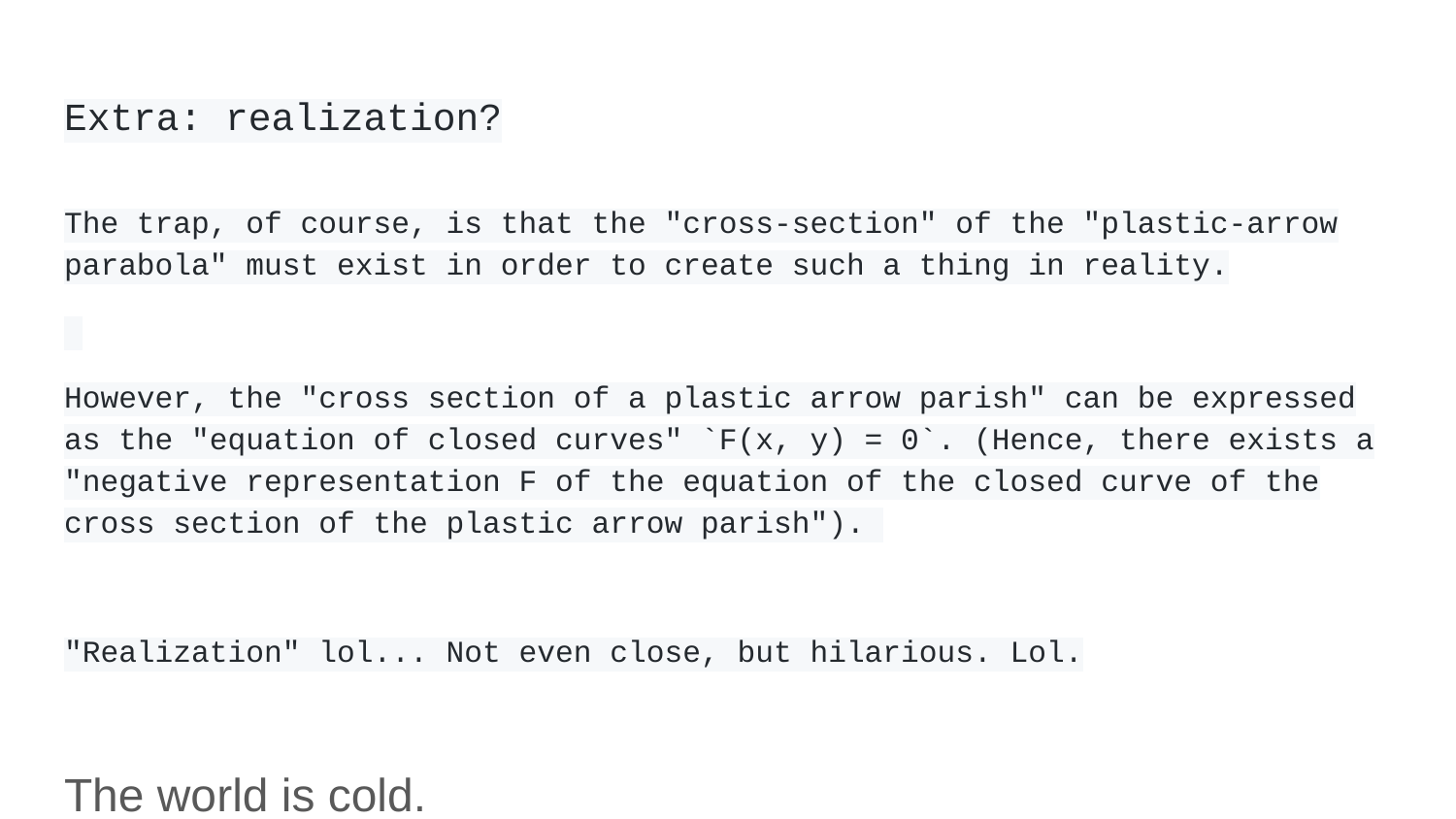

# Extra: realization?
The trap, of course, is that the "cross-section" of the "plastic-arrow parabola" must exist in order to create such a thing in reality.

However, the "cross section of a plastic arrow parish" can be expressed as the "equation of closed curves" `F(x, y) = 0`. (Hence, there exists a "negative representation F of the equation of the closed curve of the cross section of the plastic arrow parish").

"Realization" lol... Not even close, but hilarious. Lol.

The world is cold.